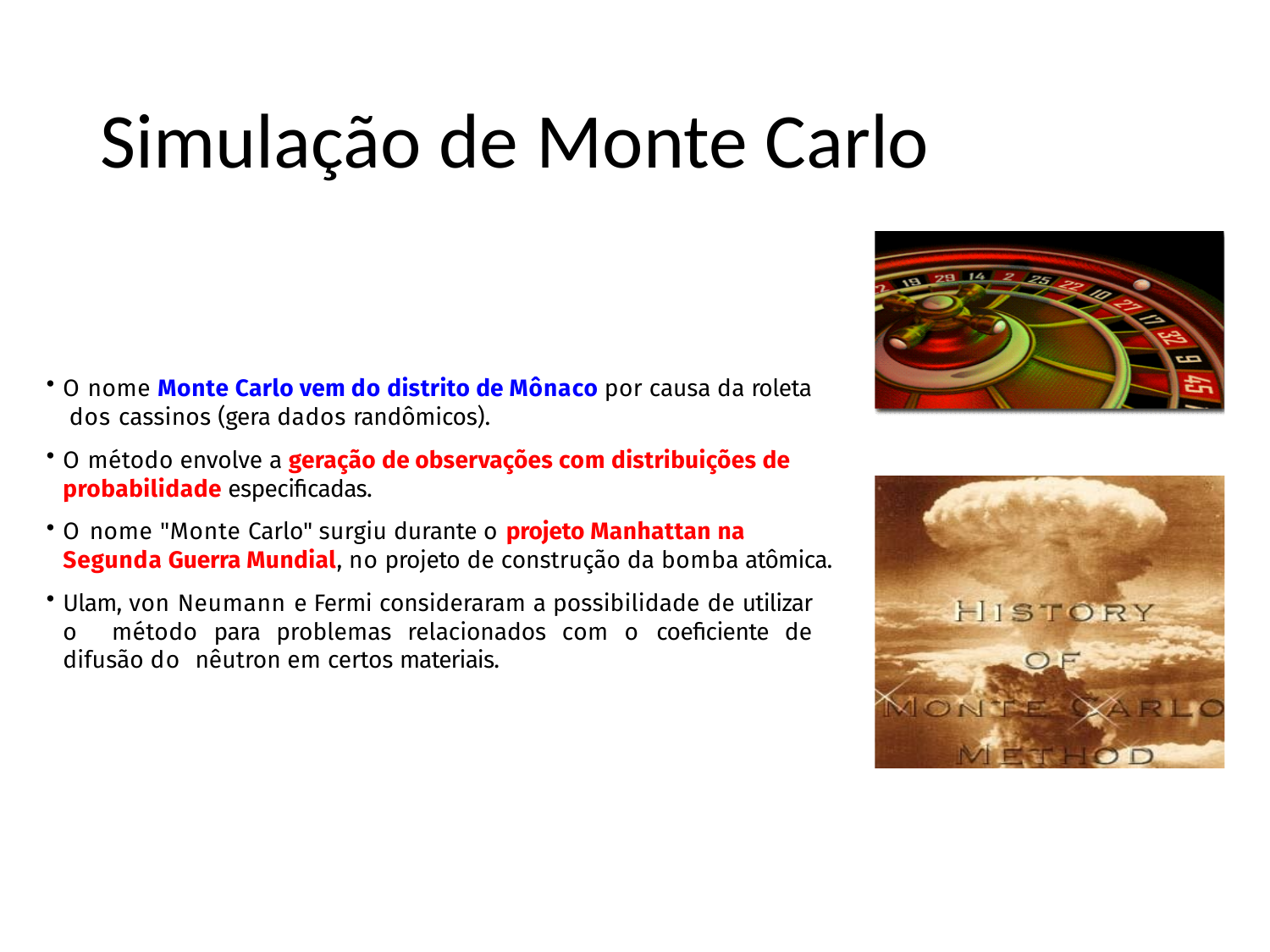

# Simulação de Monte Carlo

O nome Monte Carlo vem do distrito de Mônaco por causa da roleta  dos cassinos (gera dados randômicos).
O método envolve a geração de observações com distribuições de
probabilidade especificadas.
O nome "Monte Carlo" surgiu durante o projeto Manhattan na  Segunda Guerra Mundial, no projeto de construção da bomba atômica.
Ulam, von Neumann e Fermi consideraram a possibilidade de utilizar o  método para problemas relacionados com o coeficiente de difusão do  nêutron em certos materiais.

9